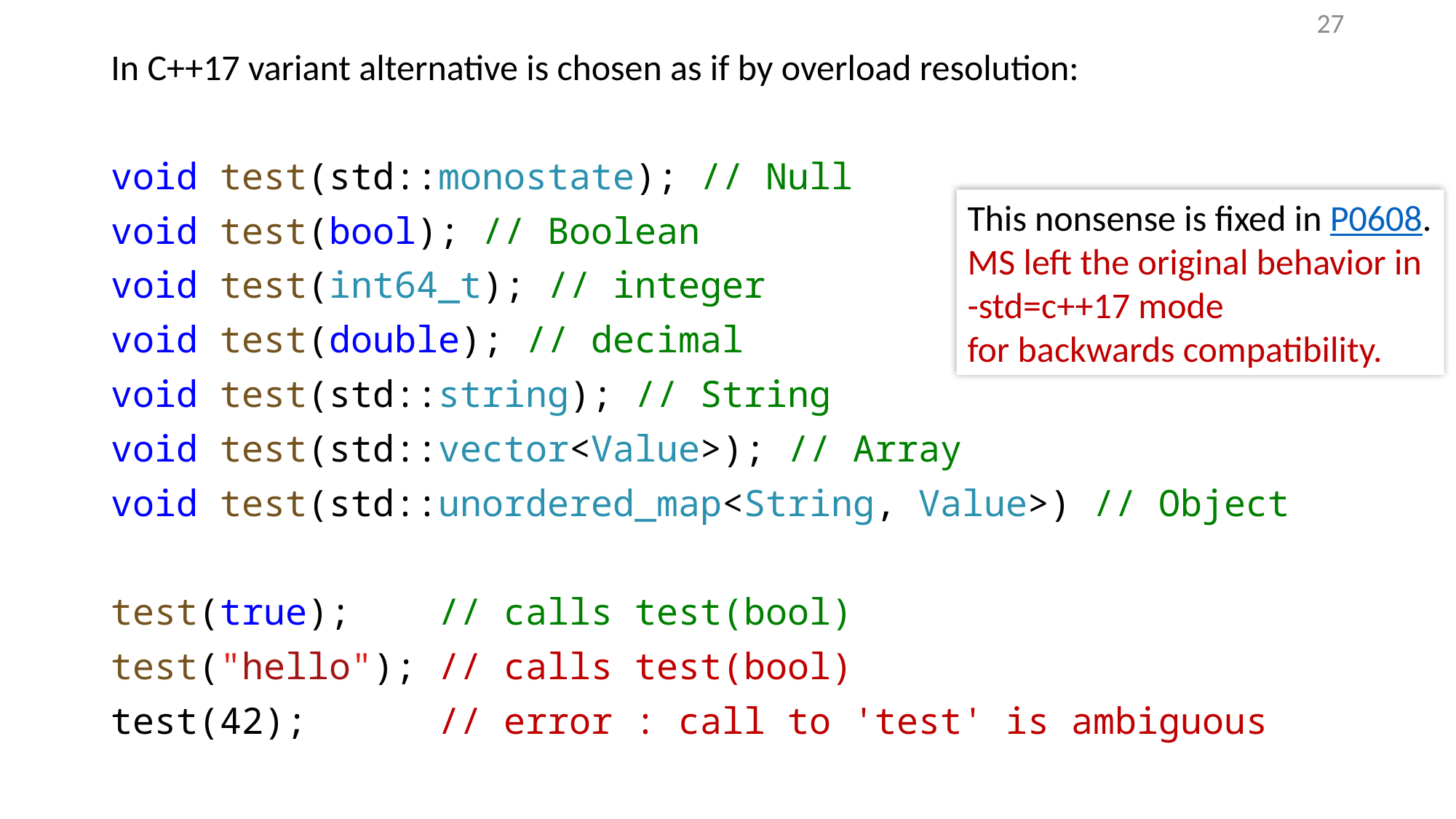

27
In C++17 variant alternative is chosen as if by overload resolution:

void test(std::monostate); // Null
void test(bool); // Boolean
void test(int64_t); // integer
void test(double); // decimal
void test(std::string); // String
void test(std::vector<Value>); // Array
void test(std::unordered_map<String, Value>) // Object

test(true);    // calls test(bool)
test("hello"); // calls test(bool)
test(42);      // error : call to 'test' is ambiguous
This nonsense is fixed in P0608.
MS left the original behavior in
-std=c++17 mode
for backwards compatibility.